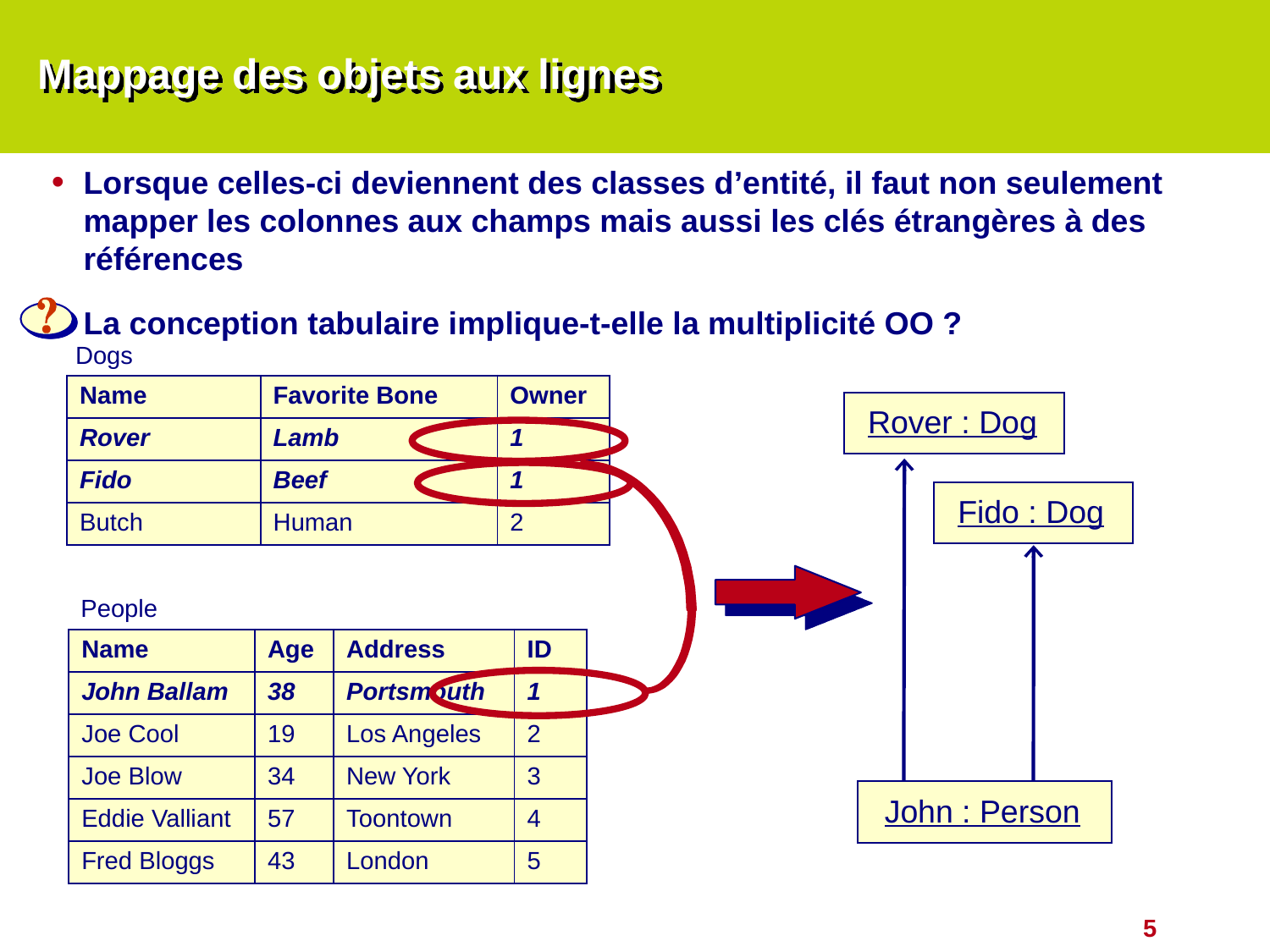

# Mappage des objets aux lignes
Lorsque celles-ci deviennent des classes d’entité, il faut non seulement mapper les colonnes aux champs mais aussi les clés étrangères à des références
La conception tabulaire implique-t-elle la multiplicité OO ?

Dogs
| Name | Favorite Bone | Owner |
| --- | --- | --- |
| Rover | Lamb | 1 |
| Fido | Beef | 1 |
| Butch | Human | 2 |

Rover : Dog

Fido : Dog

People

| Name | Age | Address | ID |
| --- | --- | --- | --- |
| John Ballam | 38 | Portsmouth | 1 |
| Joe Cool | 19 | Los Angeles | 2 |
| Joe Blow | 34 | New York | 3 |
| Eddie Valliant | 57 | Toontown | 4 |
| Fred Bloggs | 43 | London | 5 |

John : Person